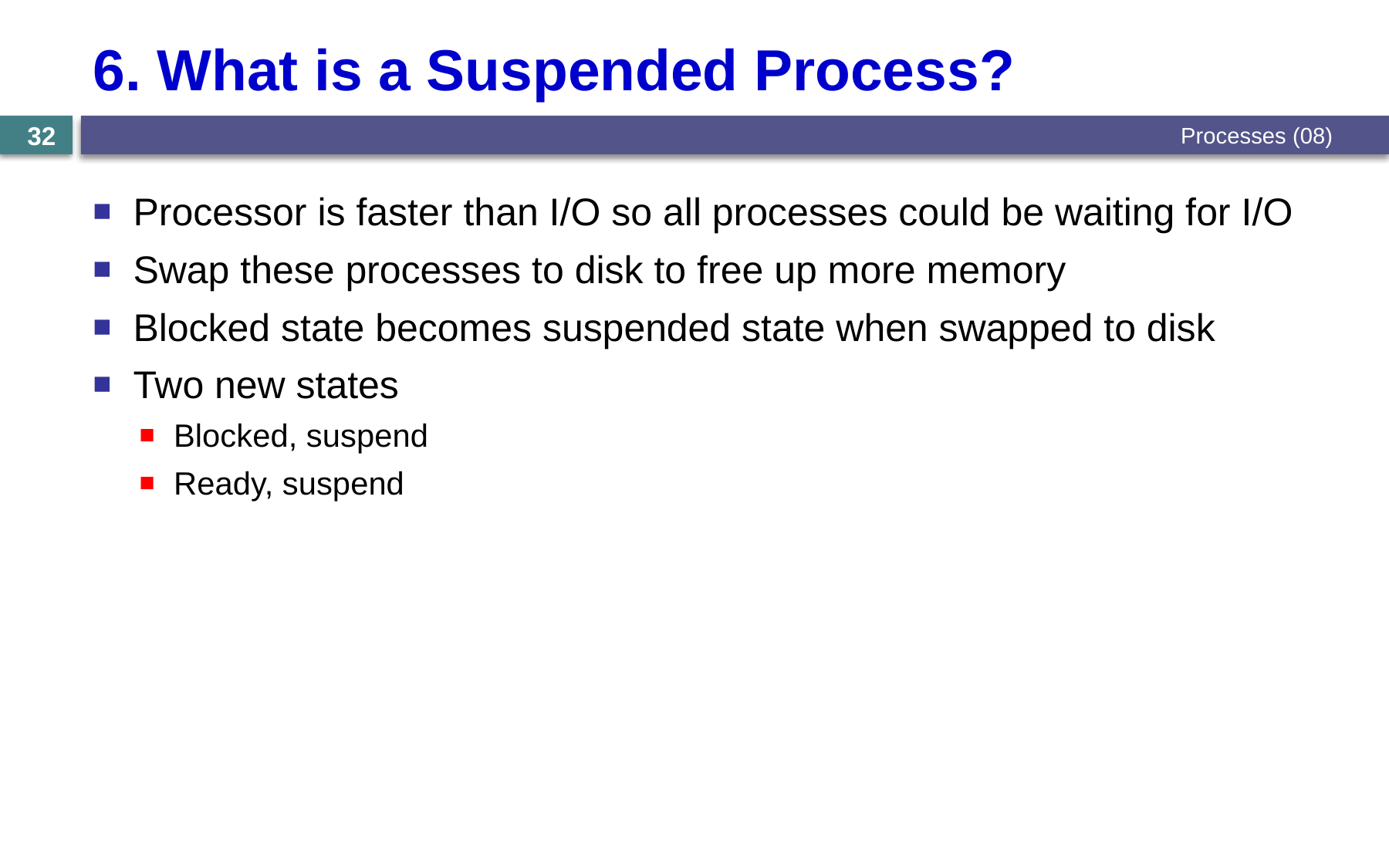

# 6. What is a Suspended Process?
Processes (08)
32
Processor is faster than I/O so all processes could be waiting for I/O
Swap these processes to disk to free up more memory
Blocked state becomes suspended state when swapped to disk
Two new states
Blocked, suspend
Ready, suspend